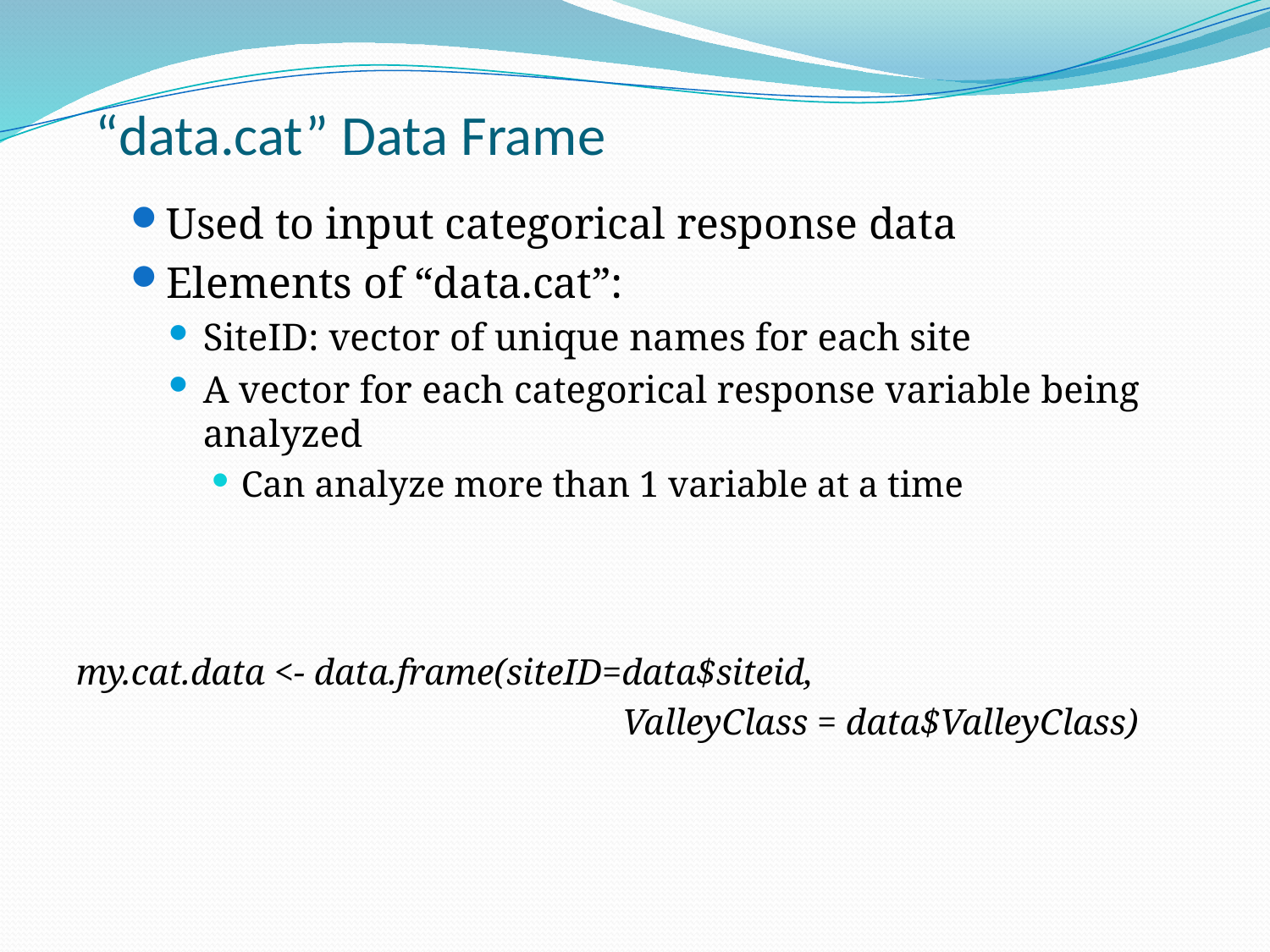

“data.cat” Data Frame
Used to input categorical response data
Elements of “data.cat”:
SiteID: vector of unique names for each site
A vector for each categorical response variable being analyzed
Can analyze more than 1 variable at a time

my.cat.data <- data.frame(siteID=data$siteid,
					ValleyClass = data$ValleyClass)